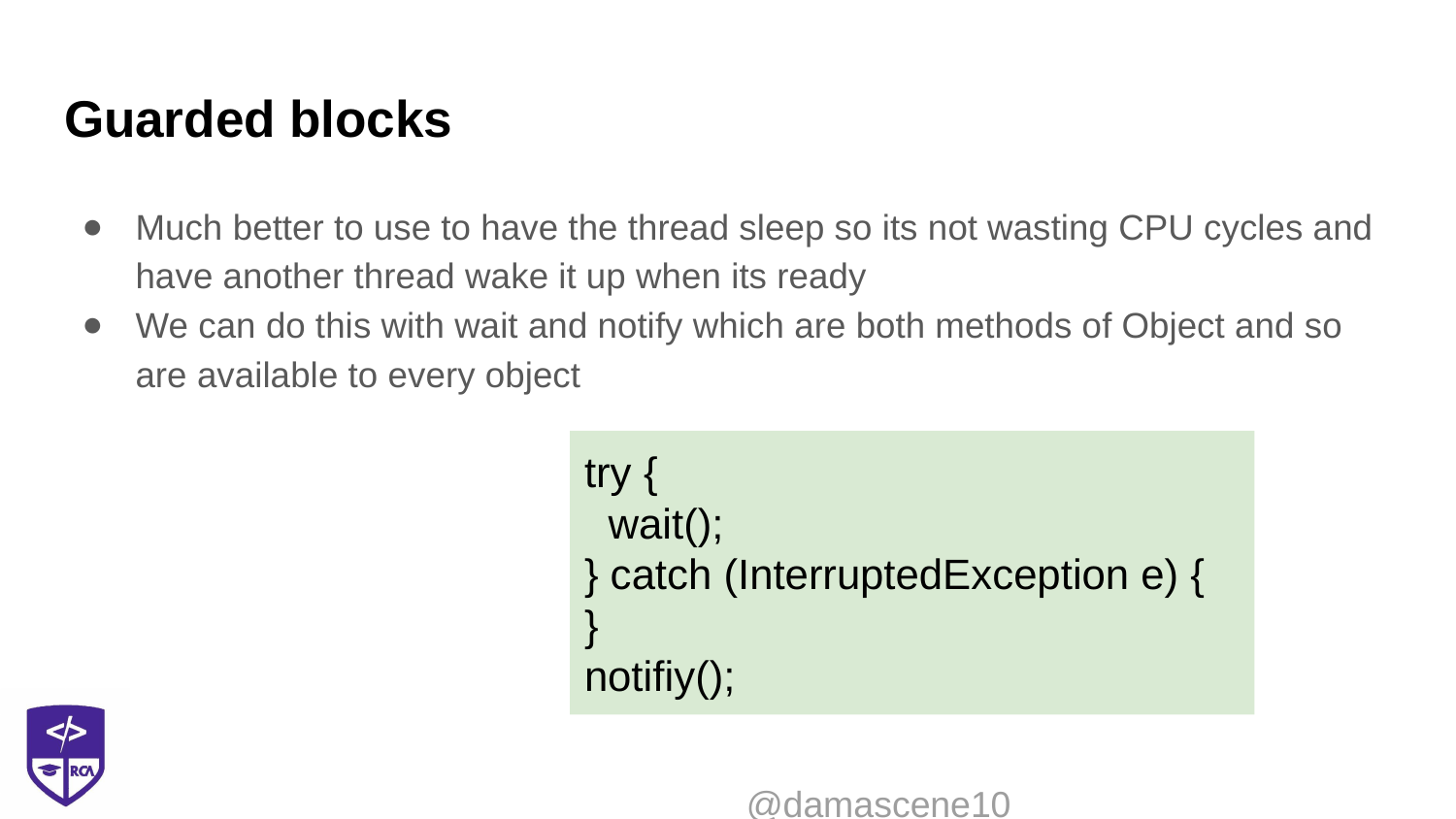

# Guarded blocks
Much better to use to have the thread sleep so its not wasting CPU cycles and have another thread wake it up when its ready
We can do this with wait and notify which are both methods of Object and so are available to every object
try {
  wait();
} catch (InterruptedException e) {
}
notifiy();